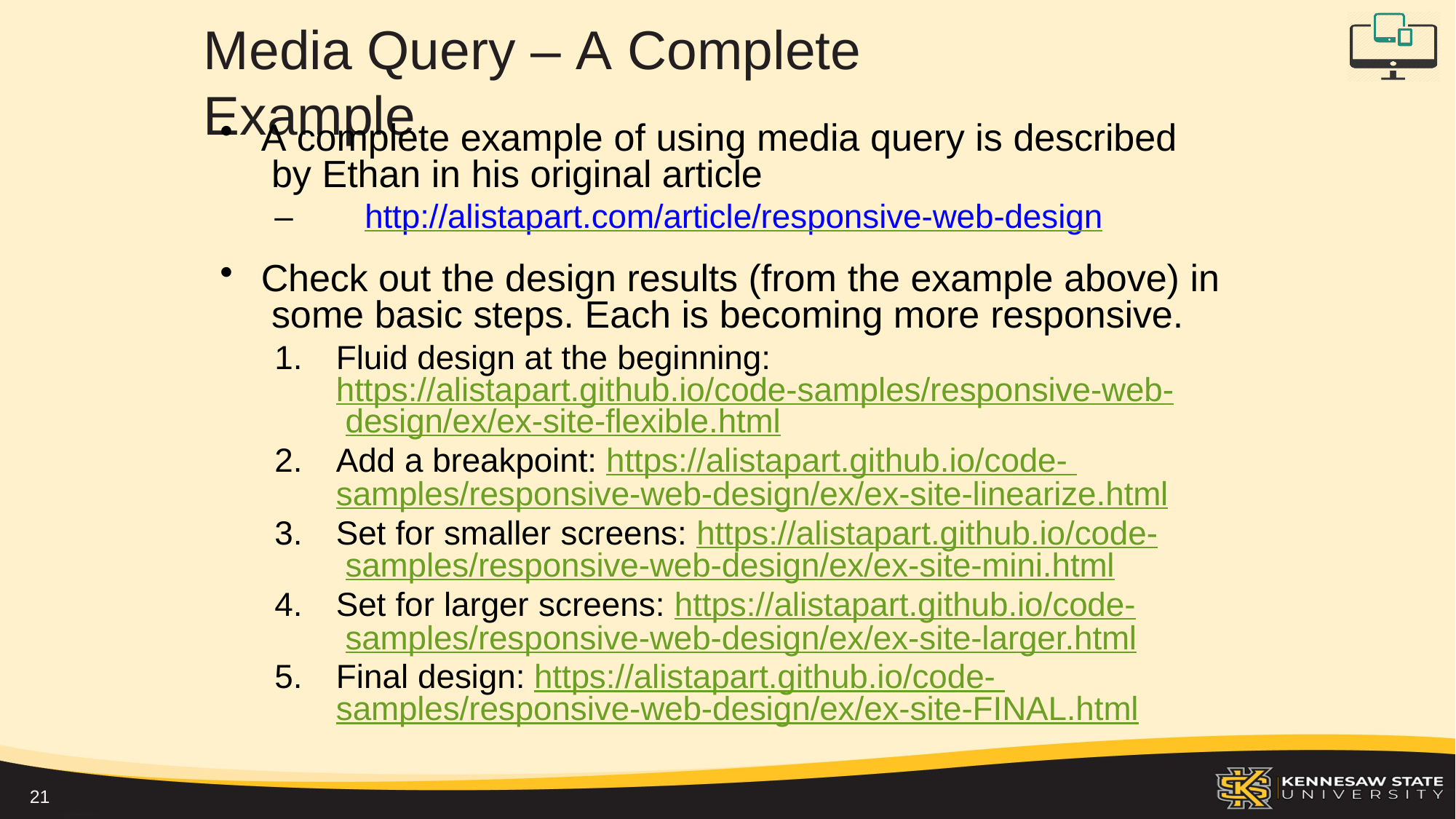

# Media Query – A Complete Example
A complete example of using media query is described  by Ethan in his original article
–	http://alistapart.com/article/responsive-web-design
Check out the design results (from the example above) in  some basic steps. Each is becoming more responsive.
Fluid design at the beginning:  https://alistapart.github.io/code-samples/responsive-web-  design/ex/ex-site-flexible.html
Add a breakpoint: https://alistapart.github.io/code-  samples/responsive-web-design/ex/ex-site-linearize.html
Set for smaller screens: https://alistapart.github.io/code-  samples/responsive-web-design/ex/ex-site-mini.html
Set for larger screens: https://alistapart.github.io/code-  samples/responsive-web-design/ex/ex-site-larger.html
Final design: https://alistapart.github.io/code-  samples/responsive-web-design/ex/ex-site-FINAL.html
21